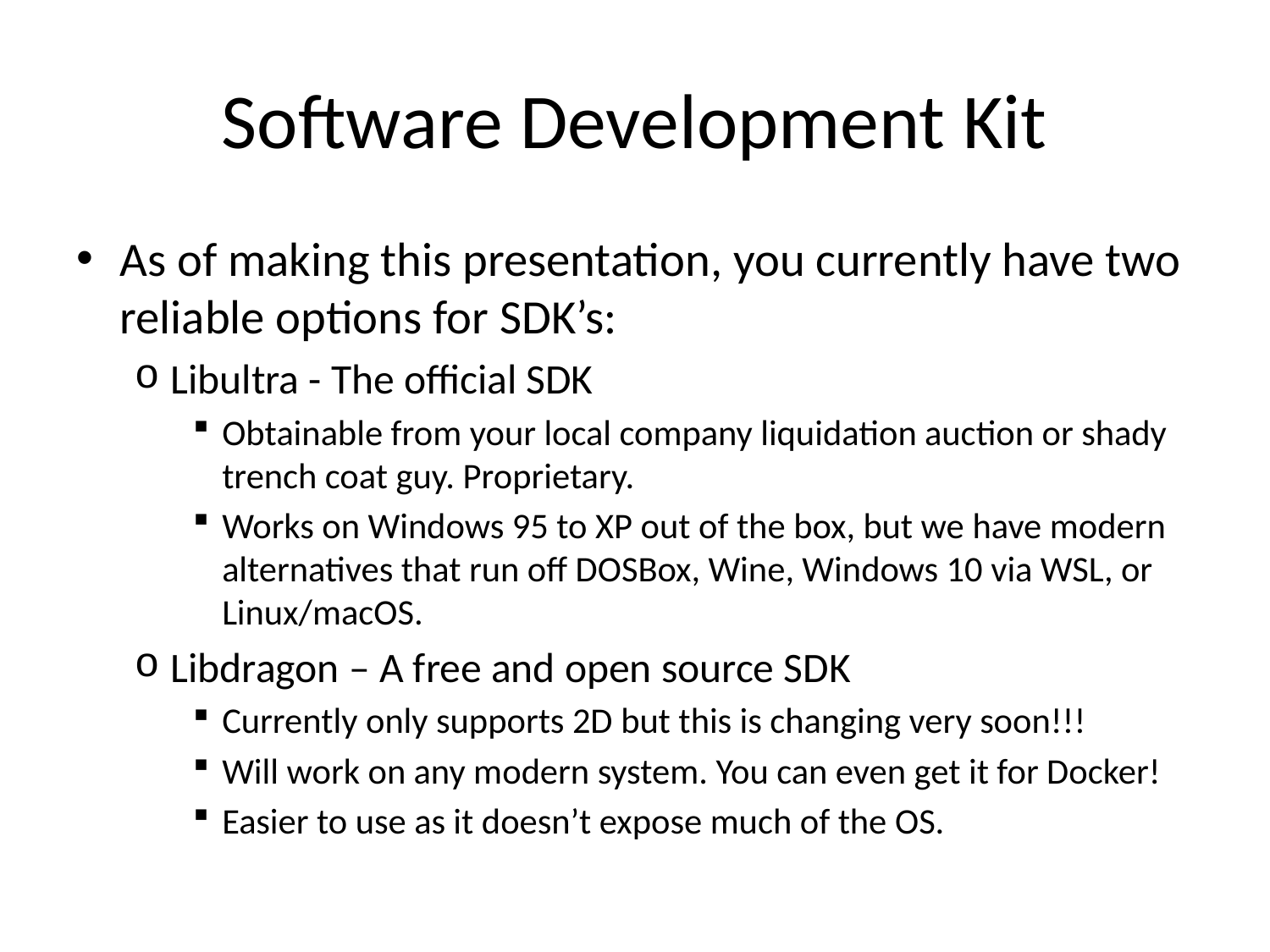

# Software Development Kit
As of making this presentation, you currently have two reliable options for SDK’s:
Libultra - The official SDK
Obtainable from your local company liquidation auction or shady trench coat guy. Proprietary.
Works on Windows 95 to XP out of the box, but we have modern alternatives that run off DOSBox, Wine, Windows 10 via WSL, or Linux/macOS.
Libdragon – A free and open source SDK
Currently only supports 2D but this is changing very soon!!!
Will work on any modern system. You can even get it for Docker!
Easier to use as it doesn’t expose much of the OS.